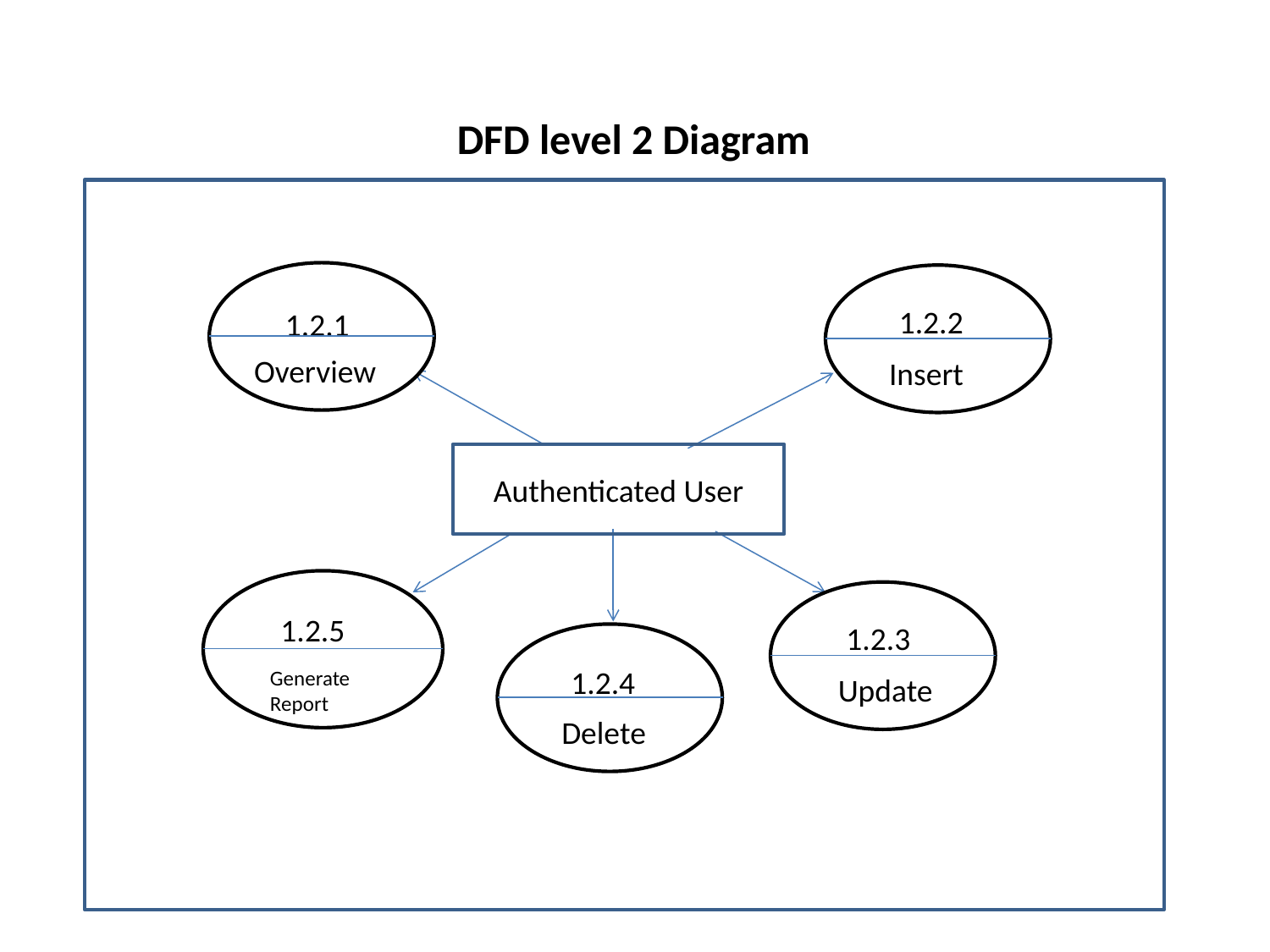

DFD level 2 Diagram

1.2.1
Overview

1.2.2
Insert
Authenticated User

1.2.5
Generate
Report

1.2.3
Update

1.2.4
Delete